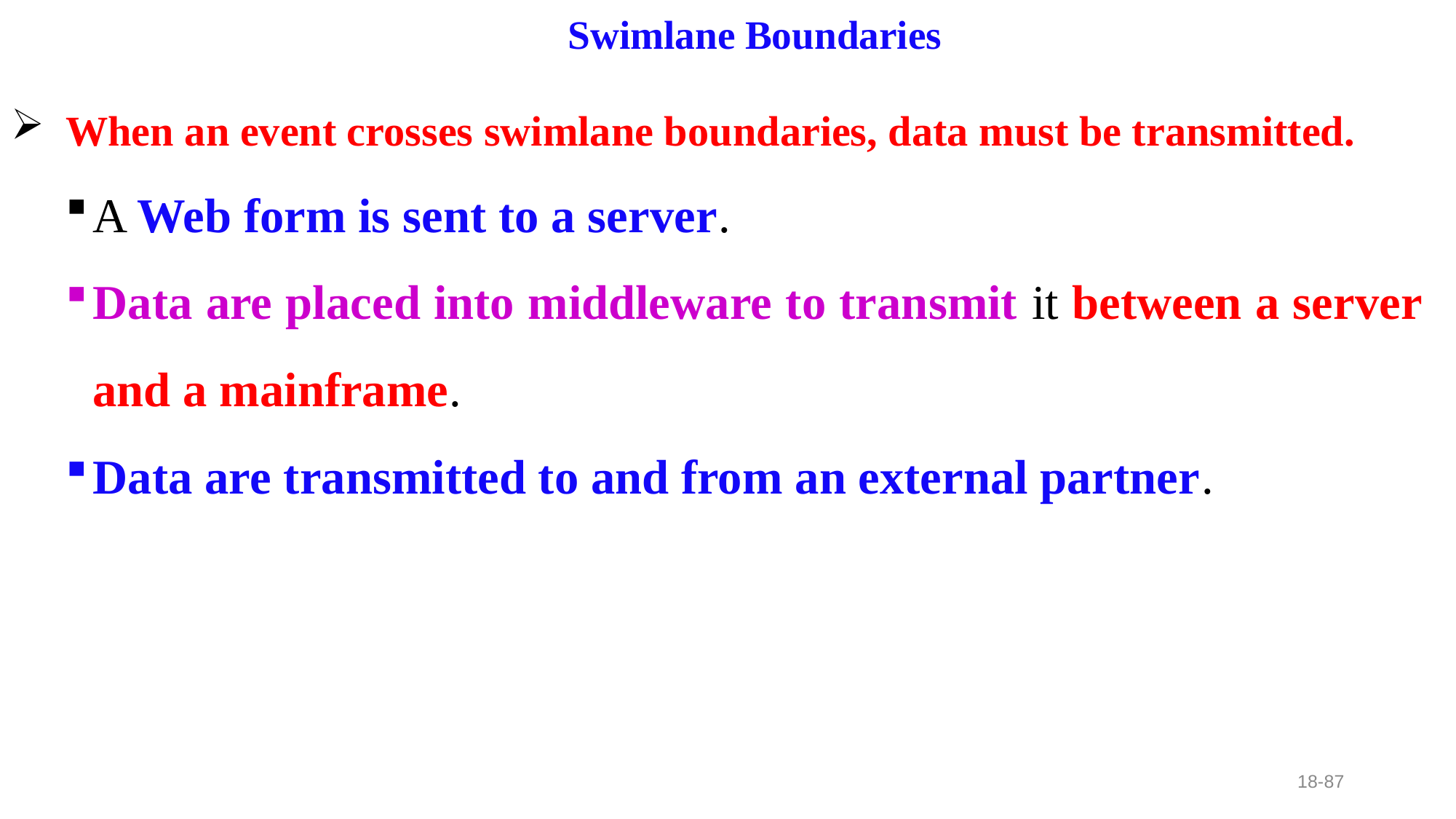

# Swimlane Boundaries
  When an event crosses swimlane boundaries, data must be transmitted.
A Web form is sent to a server.
Data are placed into middleware to transmit it between a server and a mainframe.
Data are transmitted to and from an external partner.
18-87